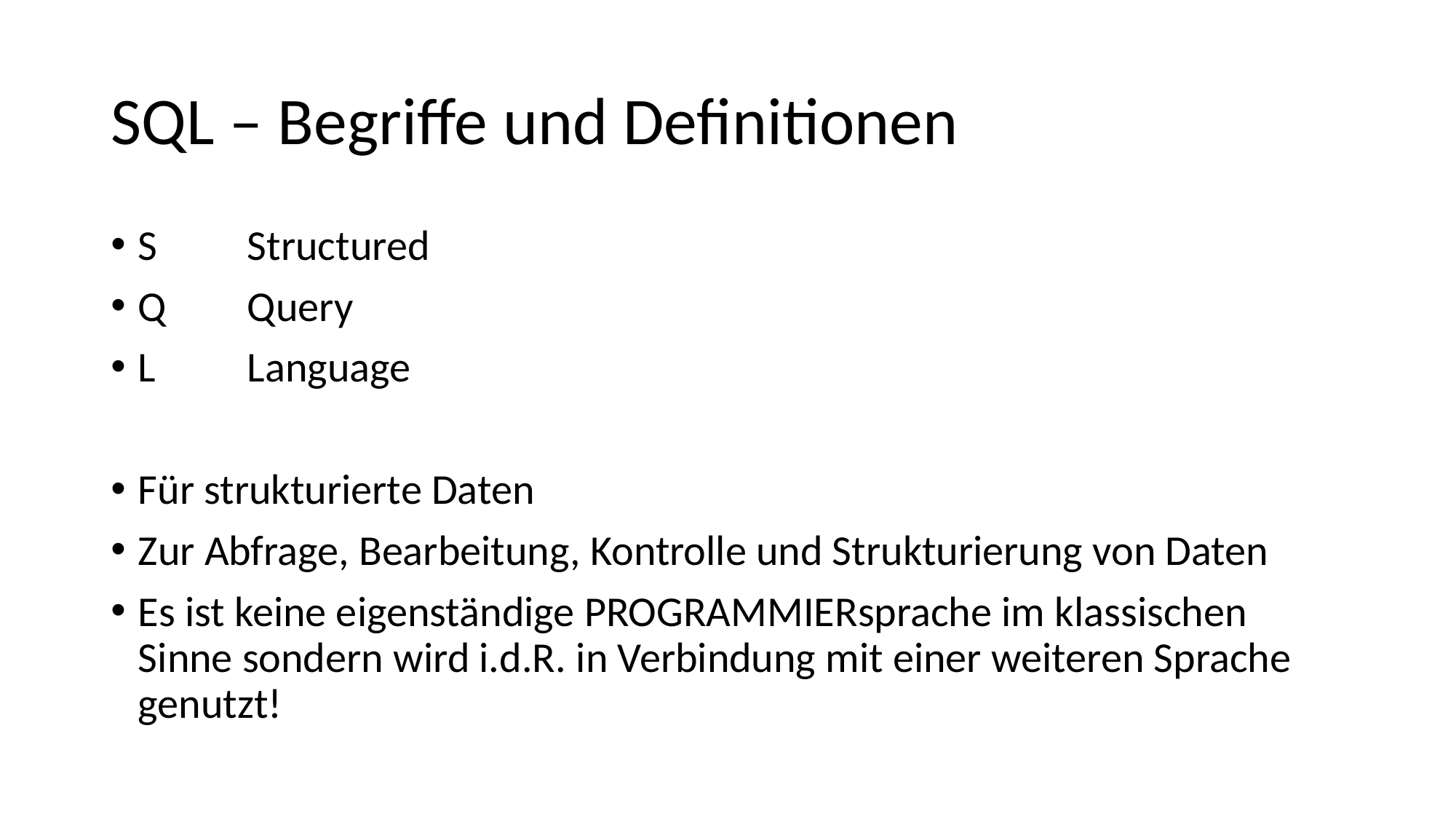

# SQL – Begriffe und Definitionen
S	Structured
Q	Query
L	Language

Für strukturierte Daten
Zur Abfrage, Bearbeitung, Kontrolle und Strukturierung von Daten
Es ist keine eigenständige PROGRAMMIERsprache im klassischen Sinne sondern wird i.d.R. in Verbindung mit einer weiteren Sprache genutzt!